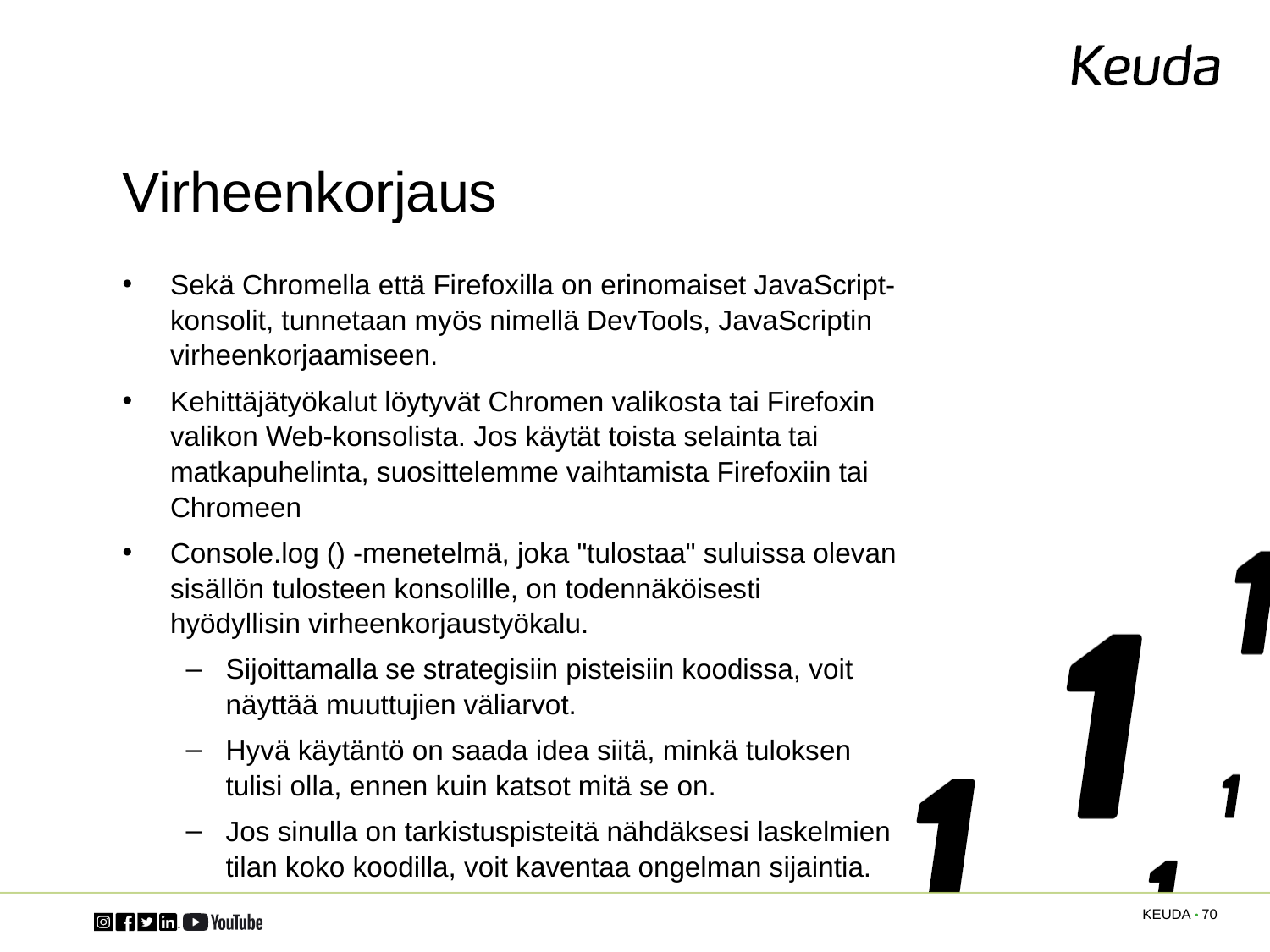

# Virheenkorjaus
Sekä Chromella että Firefoxilla on erinomaiset JavaScript-konsolit, tunnetaan myös nimellä DevTools, JavaScriptin virheenkorjaamiseen.
Kehittäjätyökalut löytyvät Chromen valikosta tai Firefoxin valikon Web-konsolista. Jos käytät toista selainta tai matkapuhelinta, suosittelemme vaihtamista Firefoxiin tai Chromeen
Console.log () -menetelmä, joka "tulostaa" suluissa olevan sisällön tulosteen konsolille, on todennäköisesti hyödyllisin virheenkorjaustyökalu.
Sijoittamalla se strategisiin pisteisiin koodissa, voit näyttää muuttujien väliarvot.
Hyvä käytäntö on saada idea siitä, minkä tuloksen tulisi olla, ennen kuin katsot mitä se on.
Jos sinulla on tarkistuspisteitä nähdäksesi laskelmien tilan koko koodilla, voit kaventaa ongelman sijaintia.